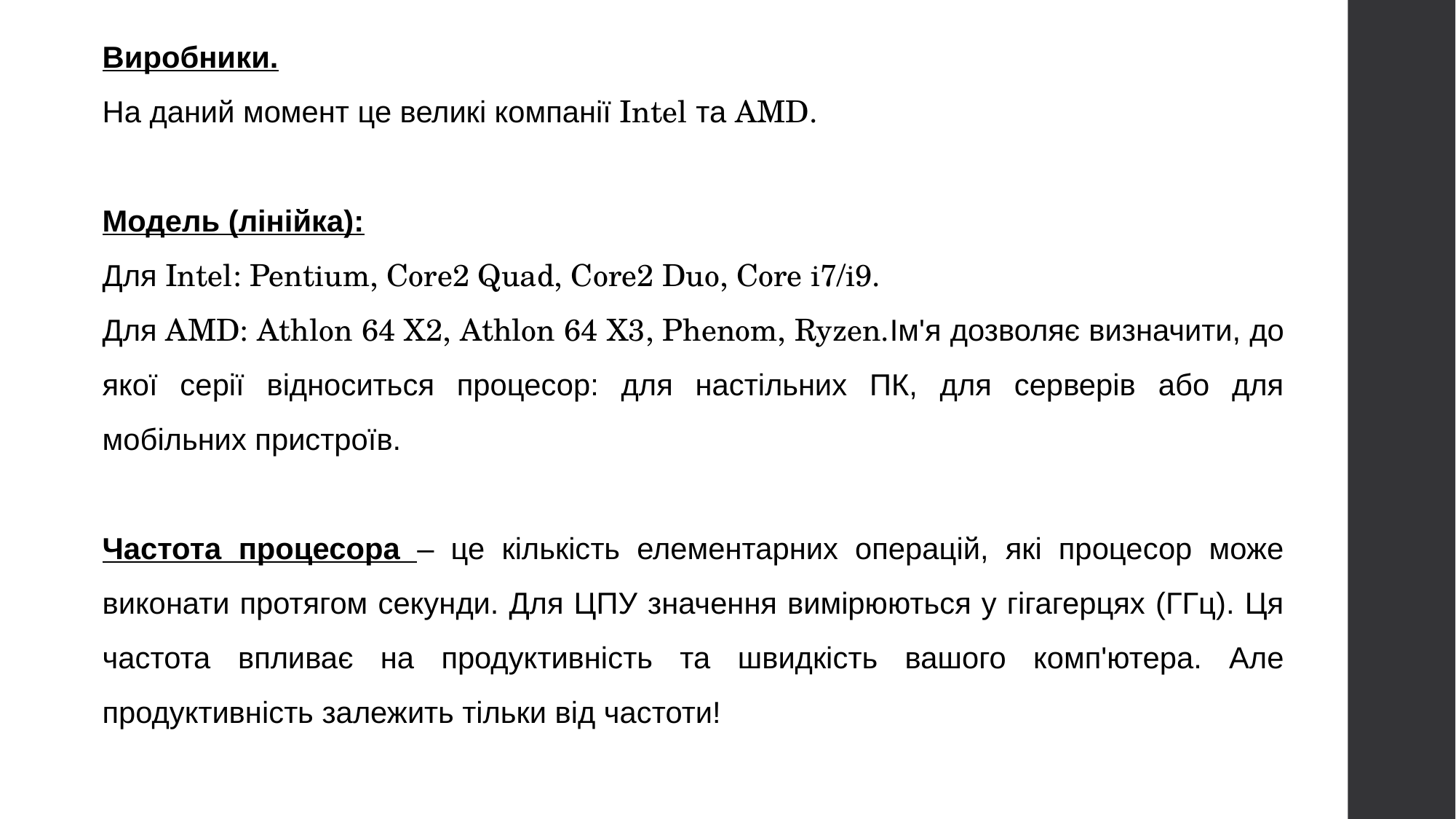

Виробники.
На даний момент це великі компанії Intel та AMD.

Модель (лінійка):
Для Intel: Pentium, Core2 Quad, Core2 Duo, Core i7/i9.
Для AMD: Athlon 64 X2, Athlon 64 X3, Phenom, Ryzen.Ім'я дозволяє визначити, до якої серії відноситься процесор: для настільних ПК, для серверів або для мобільних пристроїв.

Частота процесора – це кількість елементарних операцій, які процесор може виконати протягом секунди. Для ЦПУ значення вимірюються у гігагерцях (ГГц). Ця частота впливає на продуктивність та швидкість вашого комп'ютера. Але продуктивність залежить тільки від частоти!